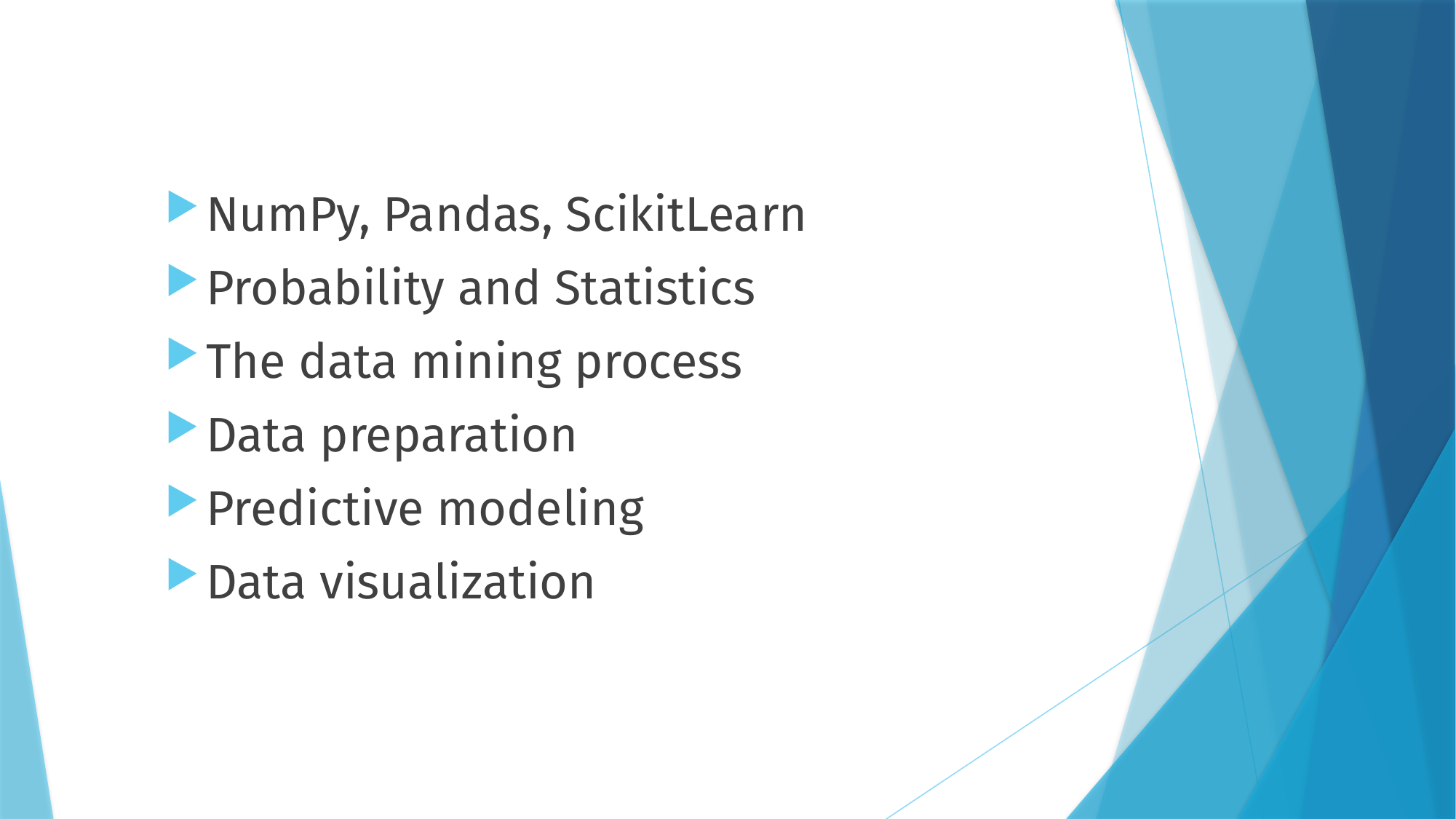

NumPy, Pandas, ScikitLearn
Probability and Statistics
The data mining process
Data preparation
Predictive modeling
Data visualization